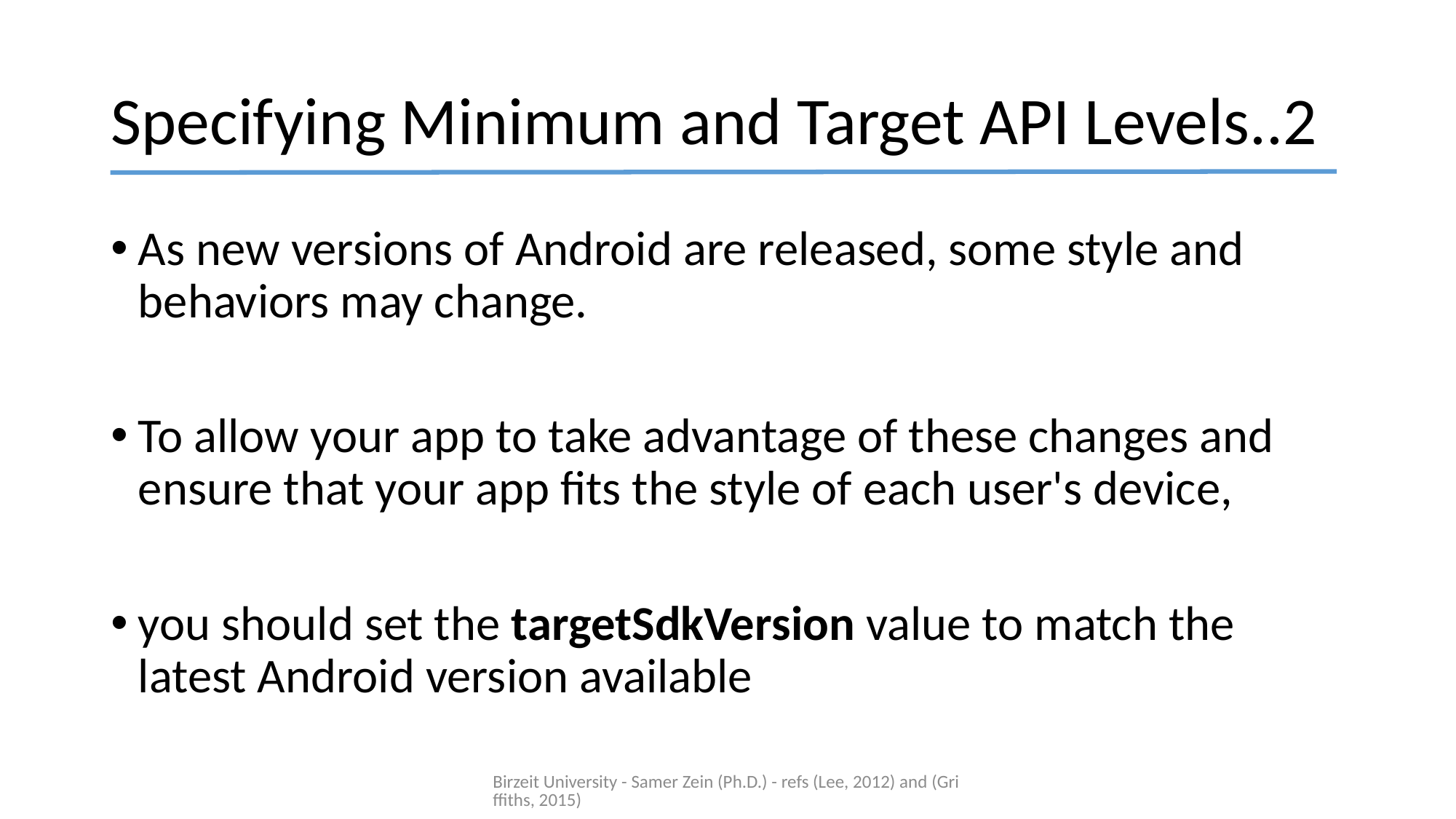

# Specifying Minimum and Target API Levels..2
As new versions of Android are released, some style and behaviors may change.

To allow your app to take advantage of these changes and ensure that your app fits the style of each user's device,

you should set the targetSdkVersion value to match the latest Android version available
Birzeit University - Samer Zein (Ph.D.) - refs (Lee, 2012) and (Griffiths, 2015)